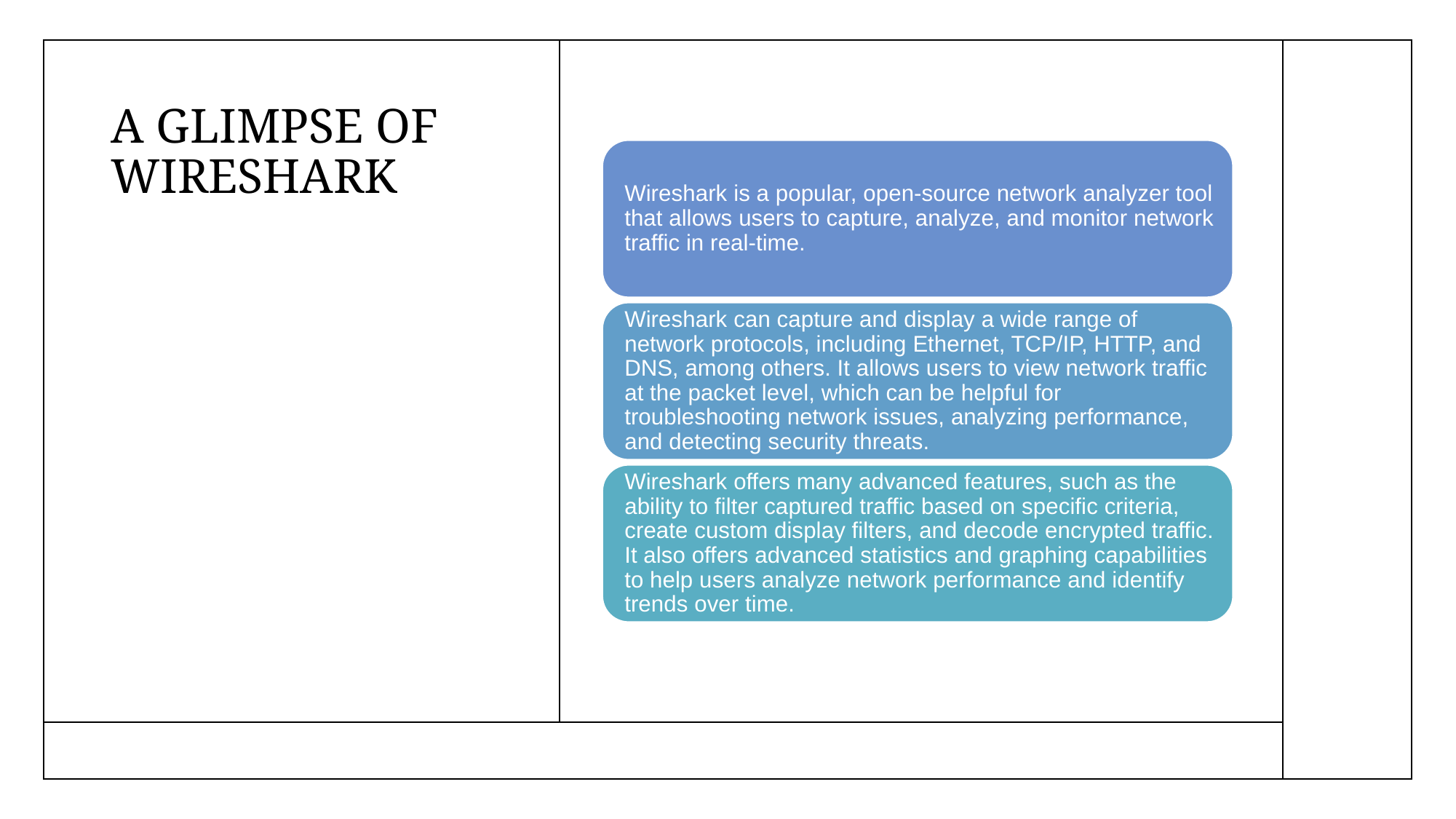

# A GLIMPSE OF WIRESHARK
Wireshark is a popular, open-source network analyzer tool that allows users to capture, analyze, and monitor network traffic in real-time.
Wireshark can capture and display a wide range of network protocols, including Ethernet, TCP/IP, HTTP, and DNS, among others. It allows users to view network traffic at the packet level, which can be helpful for troubleshooting network issues, analyzing performance, and detecting security threats.
Wireshark offers many advanced features, such as the ability to filter captured traffic based on specific criteria, create custom display filters, and decode encrypted traffic. It also offers advanced statistics and graphing capabilities to help users analyze network performance and identify trends over time.